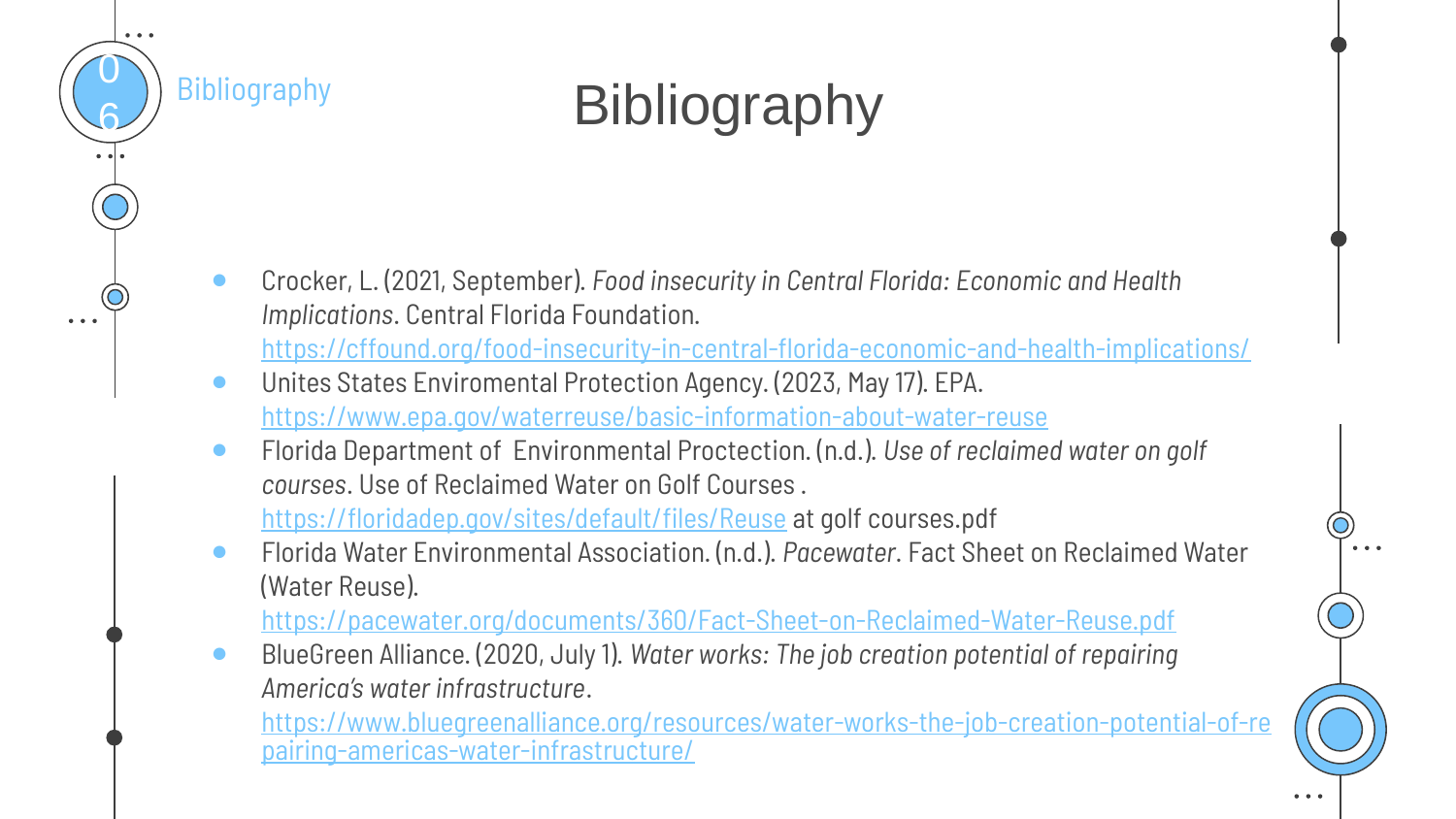

Bibliography
06
# Bibliography

Crocker, L. (2021, September). Food insecurity in Central Florida: Economic and Health Implications. Central Florida Foundation. https://cffound.org/food-insecurity-in-central-florida-economic-and-health-implications/
Unites States Enviromental Protection Agency. (2023, May 17). EPA. https://www.epa.gov/waterreuse/basic-information-about-water-reuse
Florida Department of  Environmental Proctection. (n.d.). Use of reclaimed water on golf courses. Use of Reclaimed Water on Golf Courses . https://floridadep.gov/sites/default/files/Reuse at golf courses.pdf
Florida Water Environmental Association. (n.d.). Pacewater. Fact Sheet on Reclaimed Water (Water Reuse). https://pacewater.org/documents/360/Fact-Sheet-on-Reclaimed-Water-Reuse.pdf
BlueGreen Alliance. (2020, July 1). Water works: The job creation potential of repairing America’s water infrastructure. https://www.bluegreenalliance.org/resources/water-works-the-job-creation-potential-of-repairing-americas-water-infrastructure/